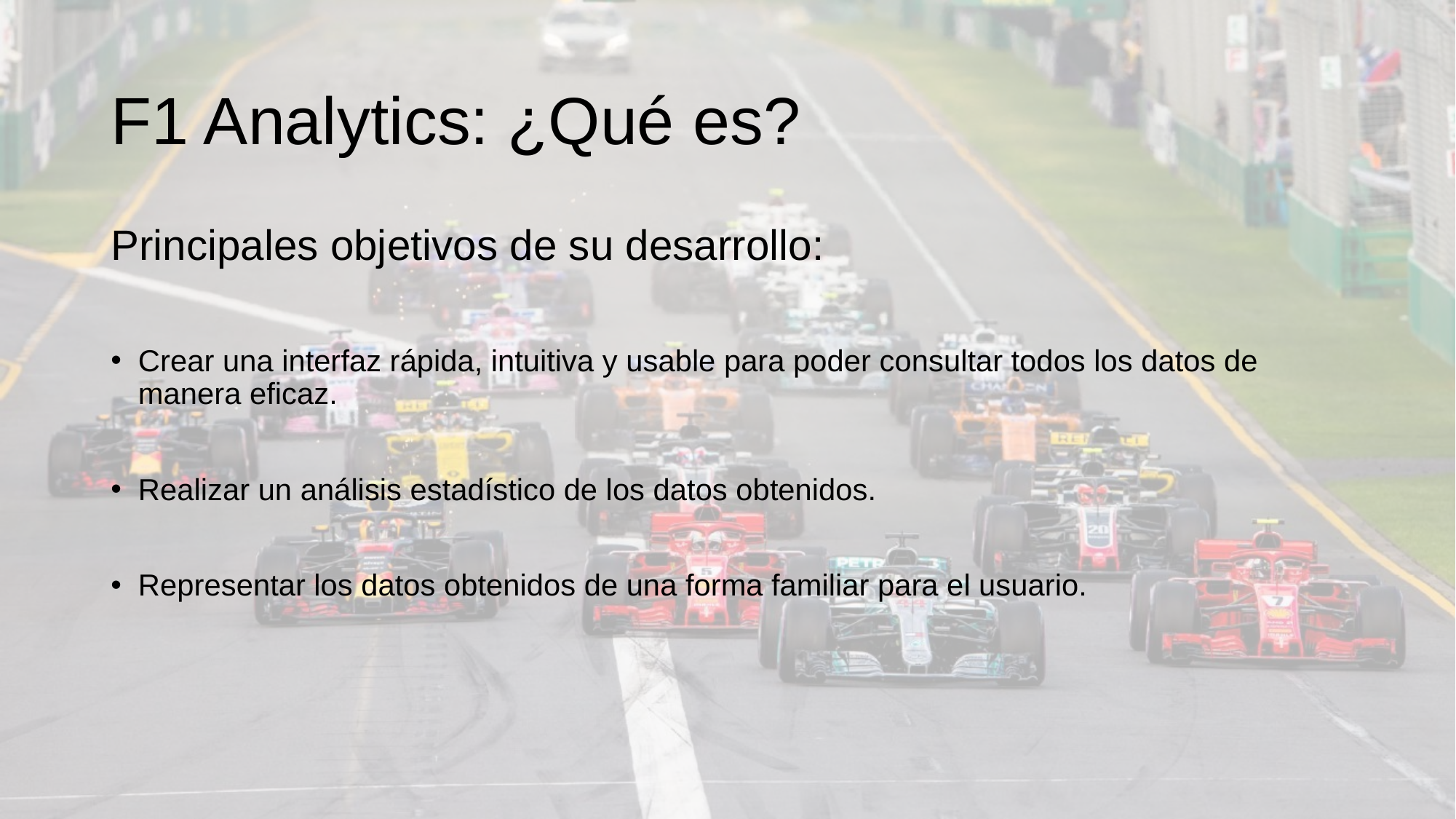

# F1 Analytics: ¿Qué es?
Principales objetivos de su desarrollo:

Crear una interfaz rápida, intuitiva y usable para poder consultar todos los datos de manera eficaz.

Realizar un análisis estadístico de los datos obtenidos.

Representar los datos obtenidos de una forma familiar para el usuario.